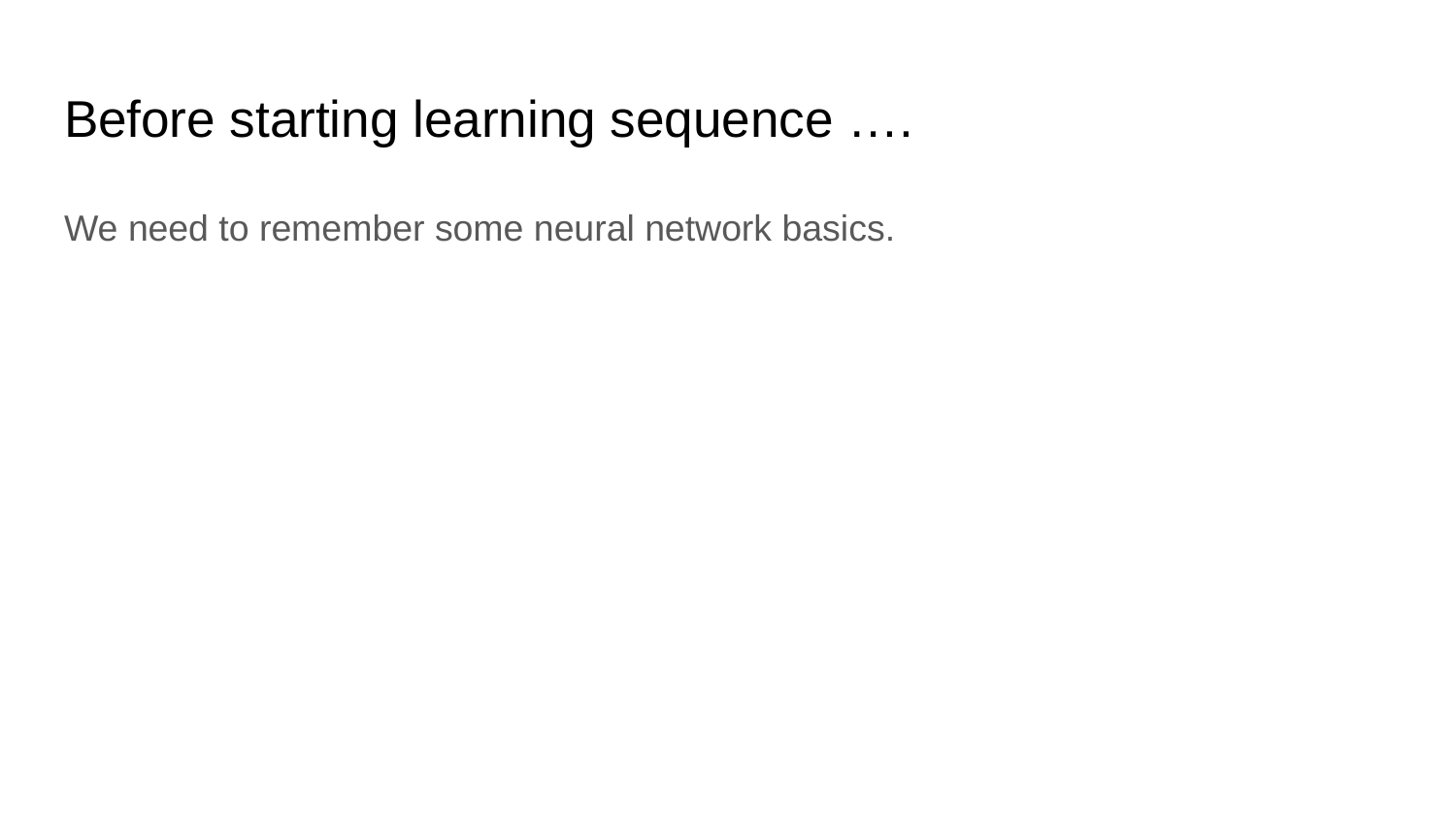

# Before starting learning sequence ….
We need to remember some neural network basics.